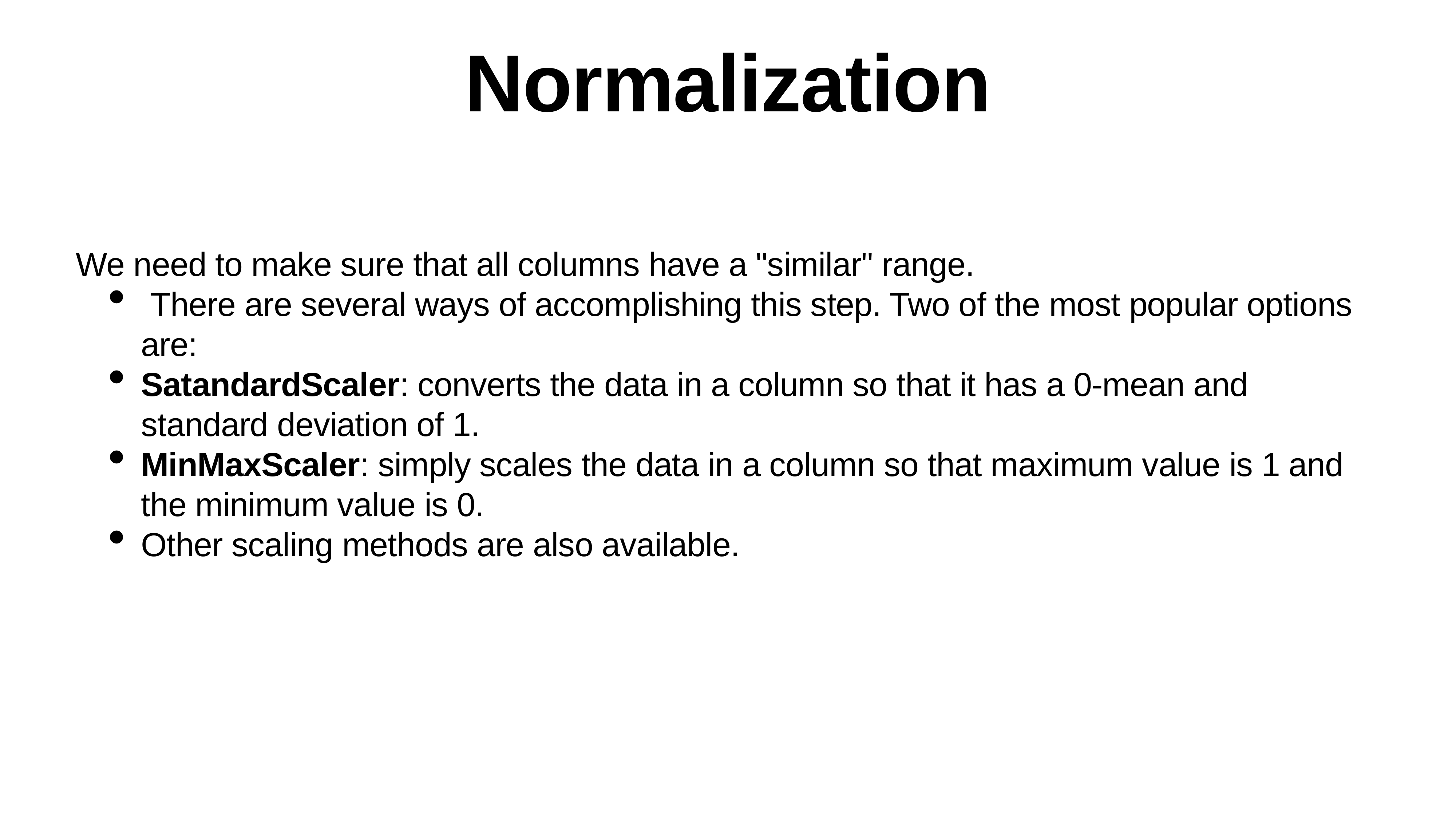

# Normalization
We need to make sure that all columns have a "similar" range.
 There are several ways of accomplishing this step. Two of the most popular options are:
SatandardScaler: converts the data in a column so that it has a 0-mean and standard deviation of 1.
MinMaxScaler: simply scales the data in a column so that maximum value is 1 and the minimum value is 0.
Other scaling methods are also available.